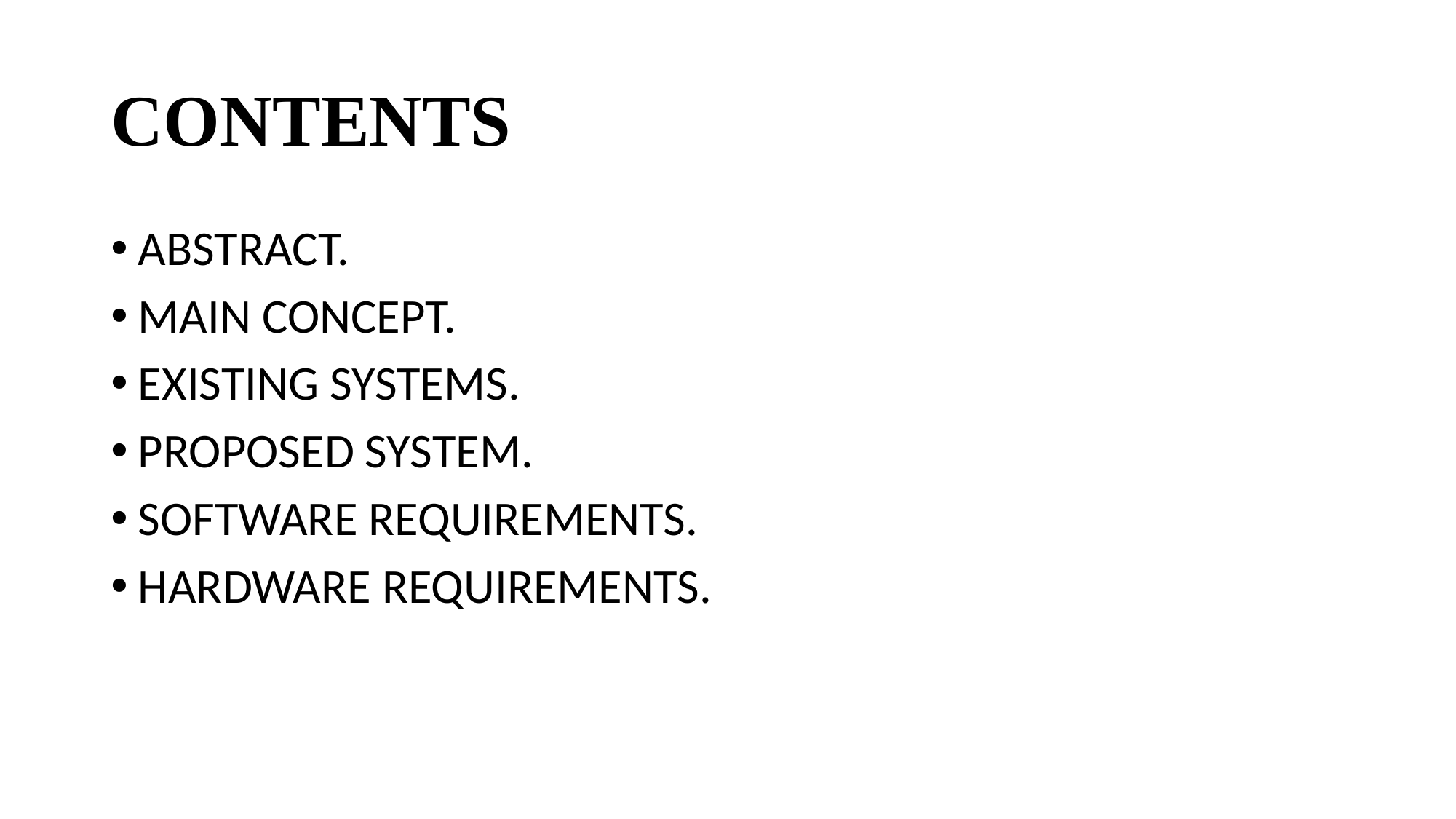

# CONTENTS
ABSTRACT.
MAIN CONCEPT.
EXISTING SYSTEMS.
PROPOSED SYSTEM.
SOFTWARE REQUIREMENTS.
HARDWARE REQUIREMENTS.